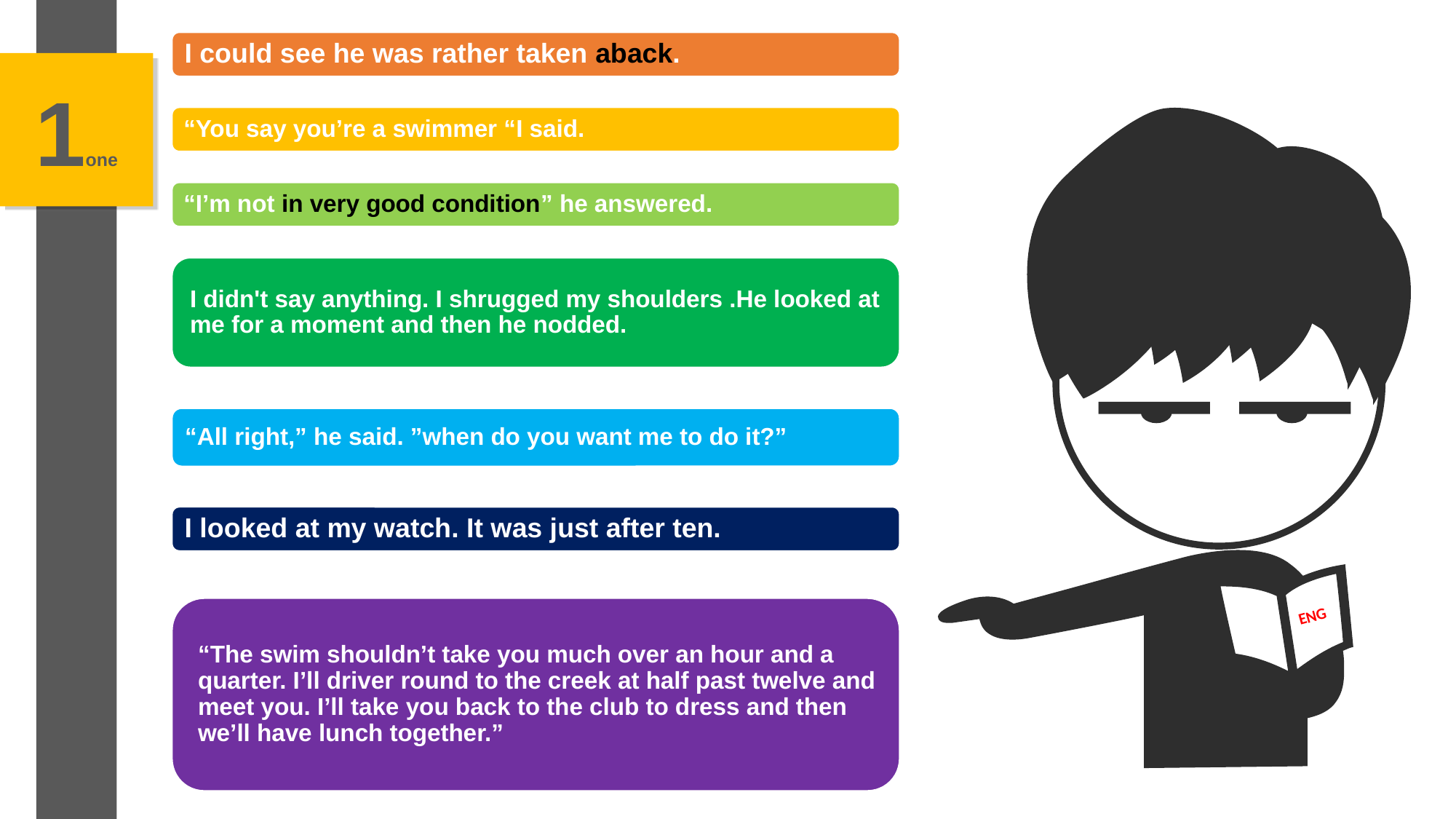

I could see he was rather taken aback.
1one
“You say you’re a swimmer “I said.

ENG
“I’m not in very good condition” he answered.
I didn't say anything. I shrugged my shoulders .He looked at me for a moment and then he nodded.

“All right,” he said. ”when do you want me to do it?”
I looked at my watch. It was just after ten.
“The swim shouldn’t take you much over an hour and a quarter. I’ll driver round to the creek at half past twelve and meet you. I’ll take you back to the club to dress and then we’ll have lunch together.”